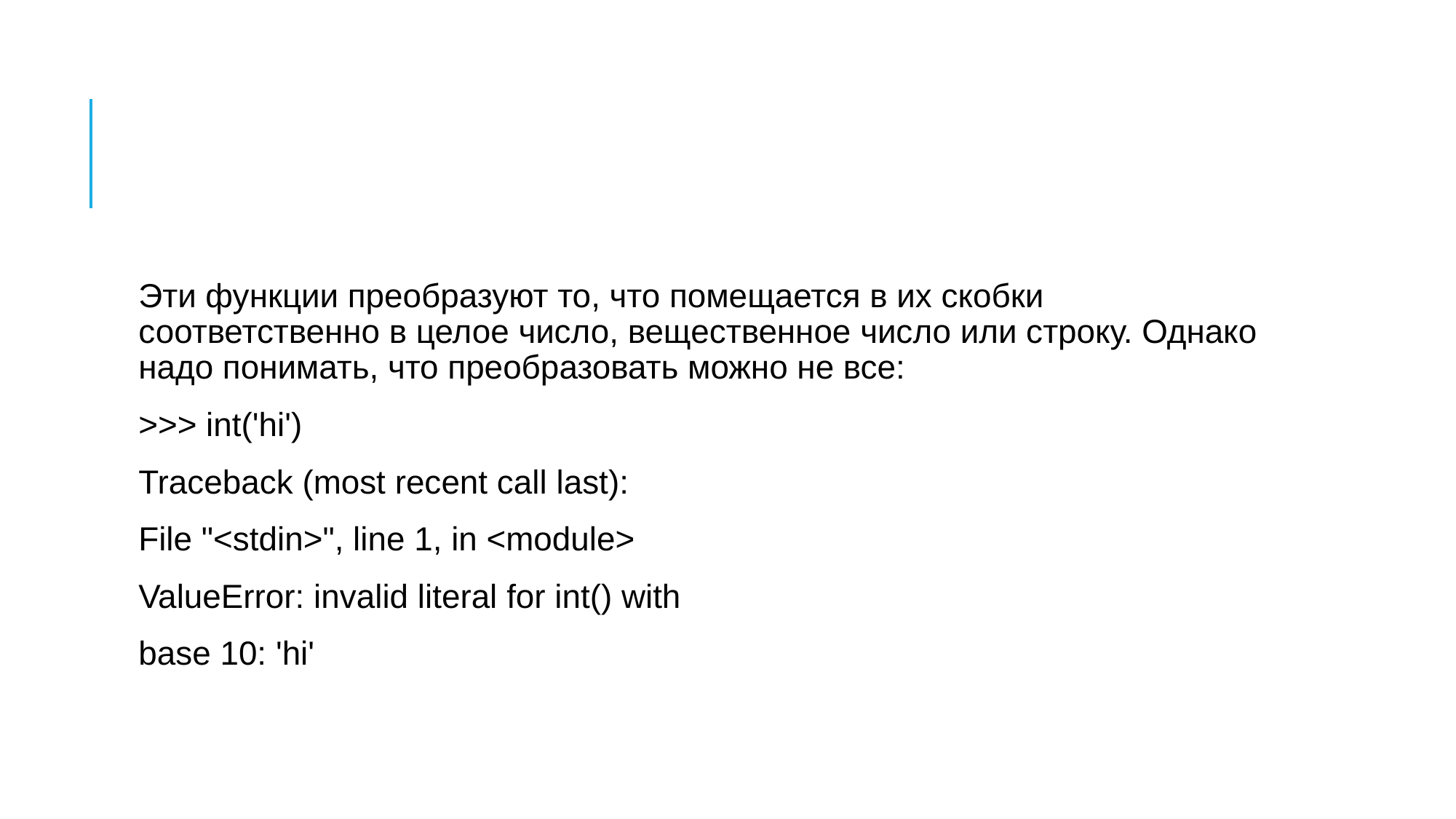

#
Эти функции преобразуют то, что помещается в их скобки соответственно в целое число, вещественное число или строку. Однако надо понимать, что преобразовать можно не все:
>>> int('hi')
Traceback (most recent call last):
File "<stdin>", line 1, in <module>
ValueError: invalid literal for int() with
base 10: 'hi'